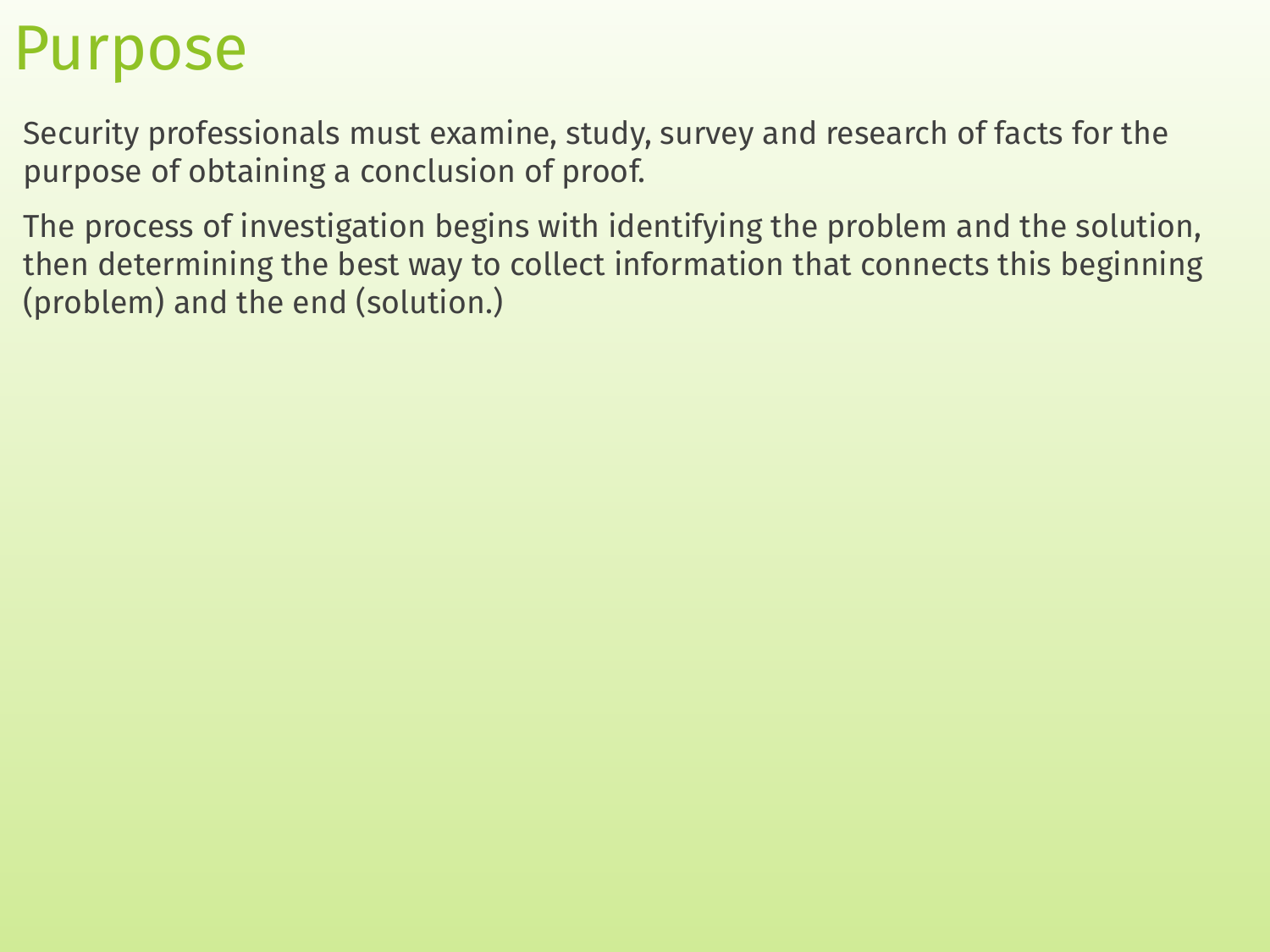

# Purpose
Security professionals must examine, study, survey and research of facts for the purpose of obtaining a conclusion of proof.
The process of investigation begins with identifying the problem and the solution, then determining the best way to collect information that connects this beginning (problem) and the end (solution.)
2